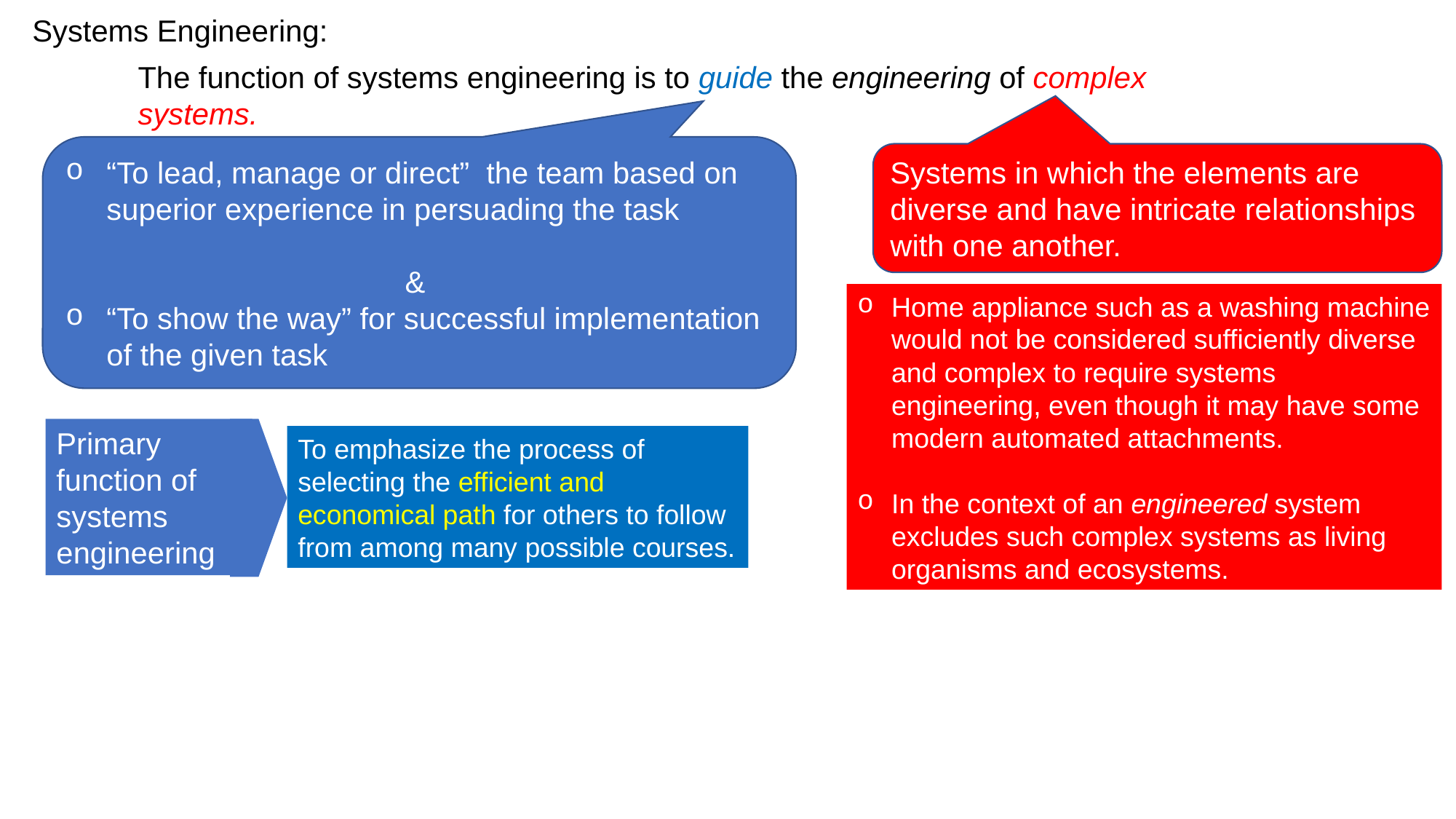

Systems Engineering:
The function of systems engineering is to guide the engineering of complex systems.
“To lead, manage or direct”  the team based on superior experience in persuading the task

&
“To show the way” for successful implementation of the given task
Systems in which the elements are diverse and have intricate relationships with one another.
Home appliance such as a washing machine would not be considered sufficiently diverse and complex to require systems engineering, even though it may have some modern automated attachments.

In the context of an engineered system excludes such complex systems as living organisms and ecosystems.
Primary function of systems engineering

To emphasize the process of selecting the efficient and economical path for others to follow from among many possible courses.